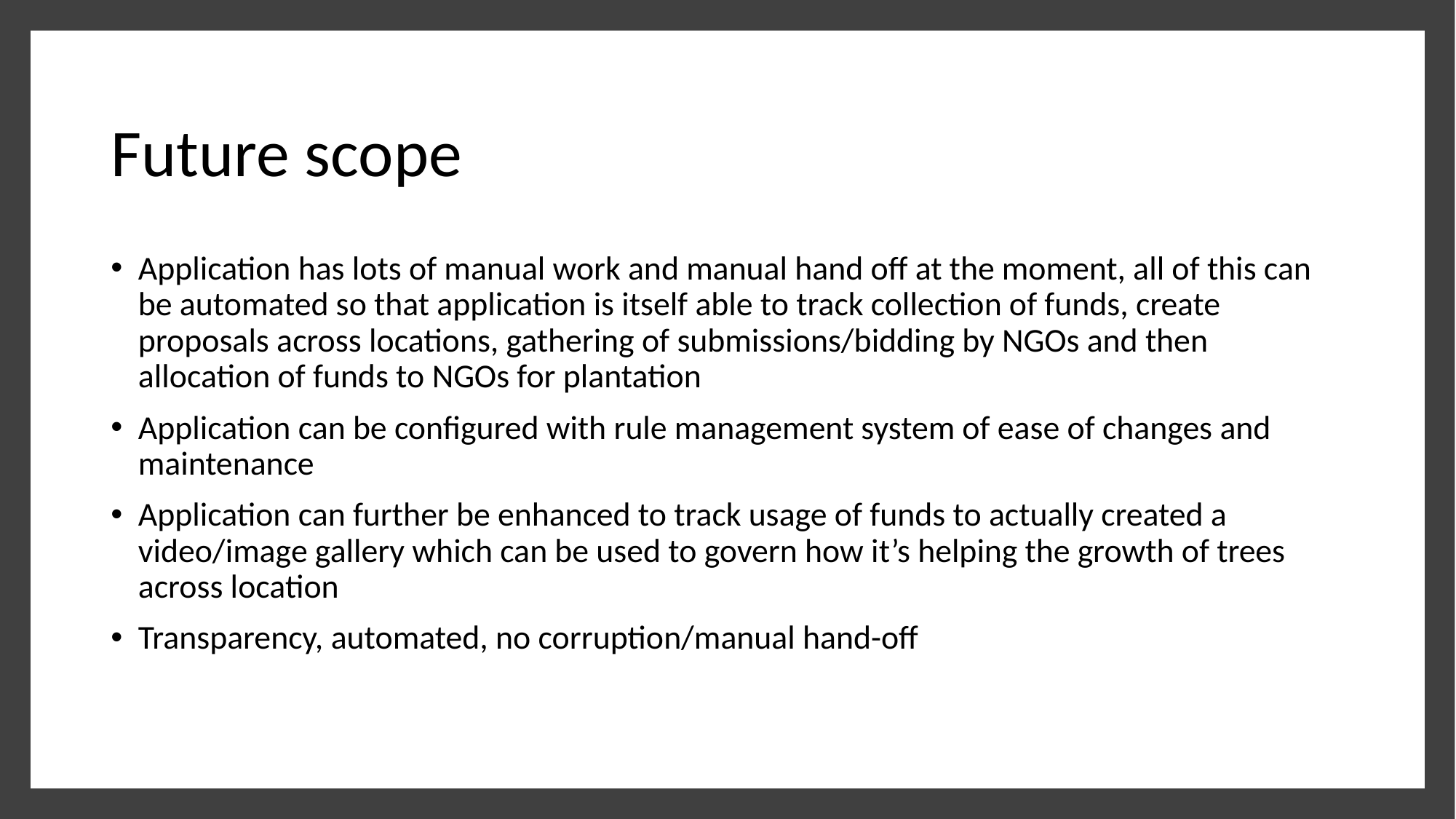

# Future scope
Application has lots of manual work and manual hand off at the moment, all of this can be automated so that application is itself able to track collection of funds, create proposals across locations, gathering of submissions/bidding by NGOs and then allocation of funds to NGOs for plantation
Application can be configured with rule management system of ease of changes and maintenance
Application can further be enhanced to track usage of funds to actually created a video/image gallery which can be used to govern how it’s helping the growth of trees across location
Transparency, automated, no corruption/manual hand-off